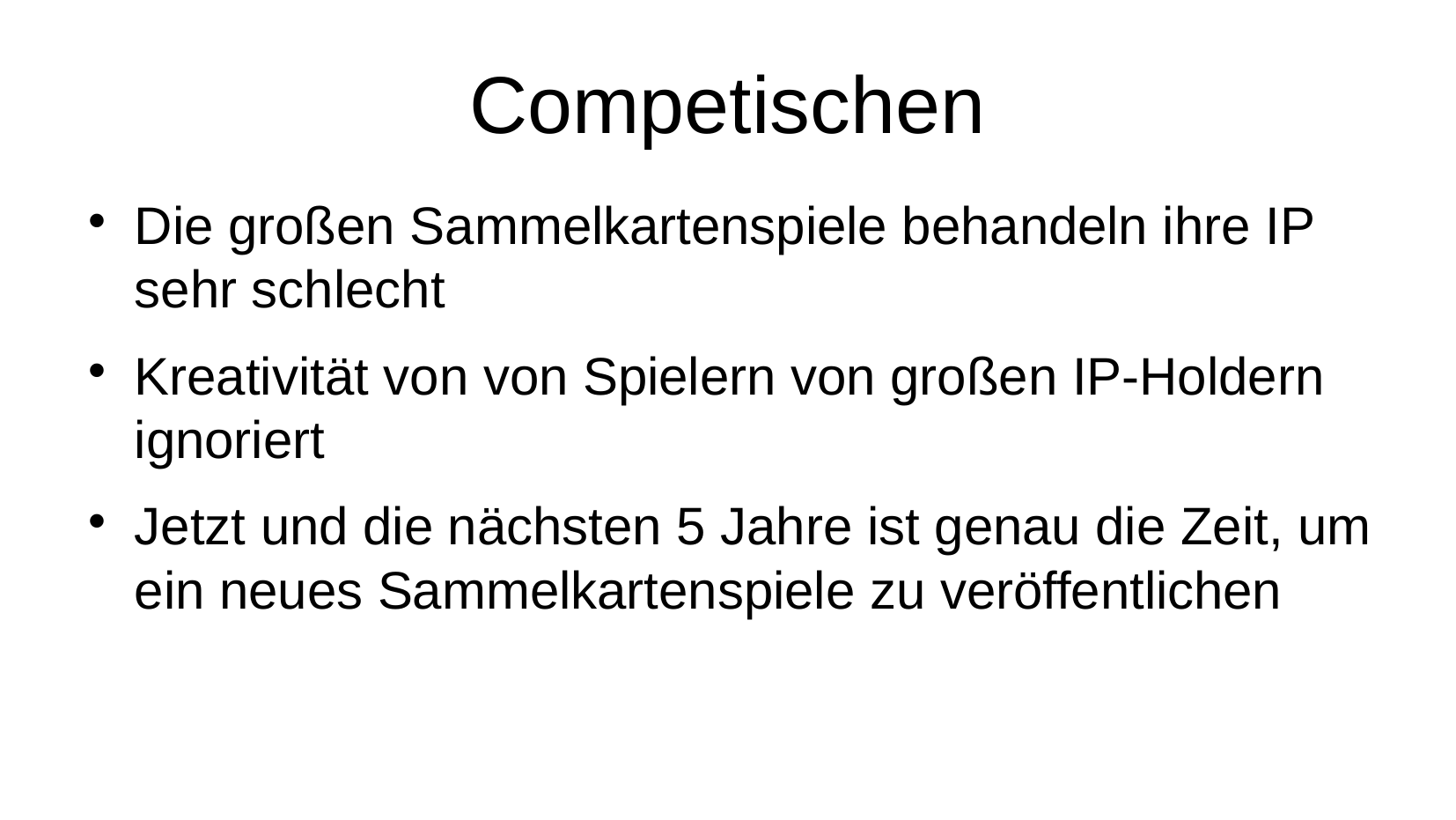

# Competischen
Die großen Sammelkartenspiele behandeln ihre IP sehr schlecht
Kreativität von von Spielern von großen IP-Holdern ignoriert
Jetzt und die nächsten 5 Jahre ist genau die Zeit, um ein neues Sammelkartenspiele zu veröffentlichen